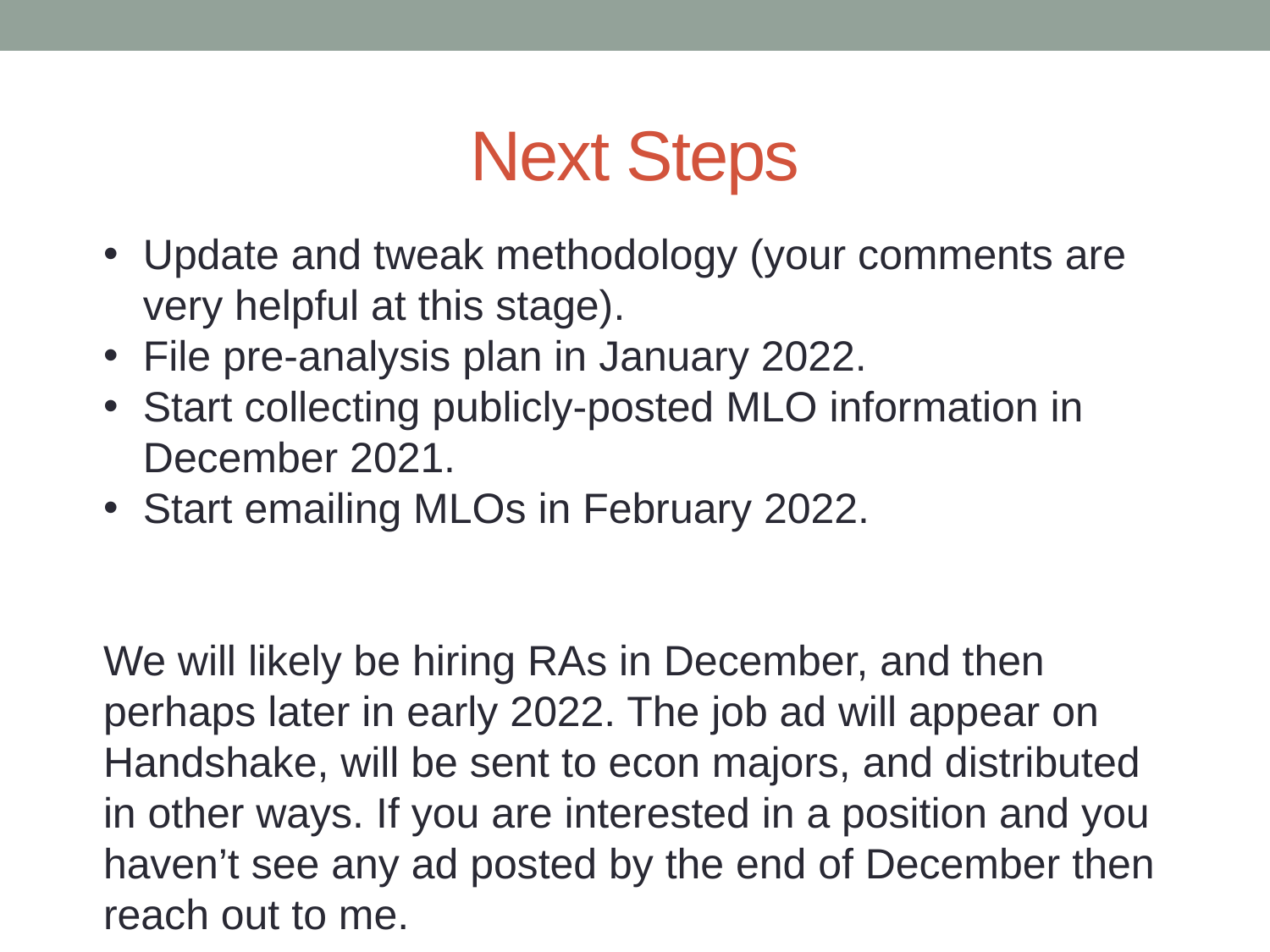

# Next Steps
Update and tweak methodology (your comments are very helpful at this stage).
File pre-analysis plan in January 2022.
Start collecting publicly-posted MLO information in December 2021.
Start emailing MLOs in February 2022.

We will likely be hiring RAs in December, and then perhaps later in early 2022. The job ad will appear on Handshake, will be sent to econ majors, and distributed in other ways. If you are interested in a position and you haven’t see any ad posted by the end of December then reach out to me.